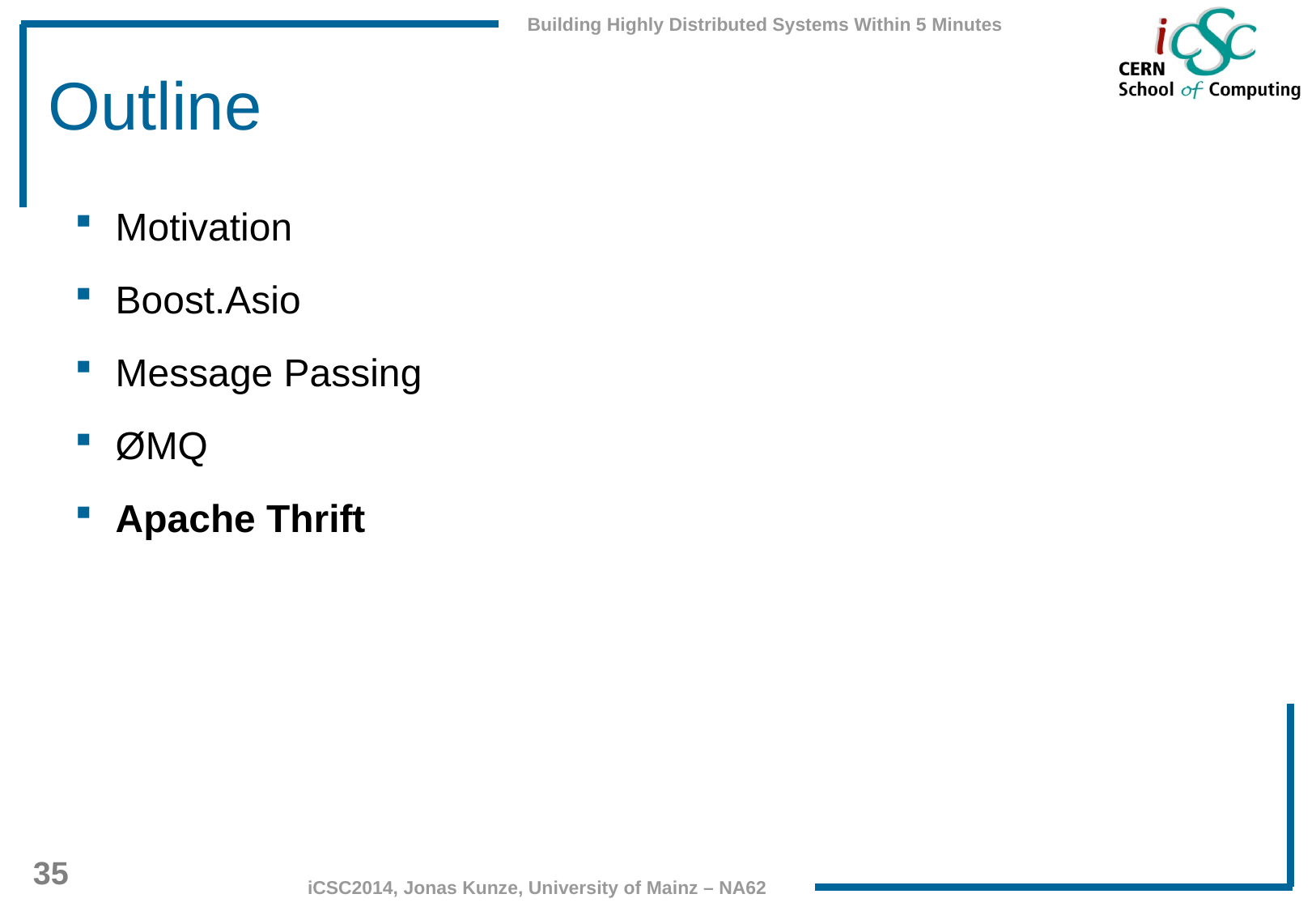

# Outline
Motivation
Boost.Asio
Message Passing
ØMQ
Apache Thrift